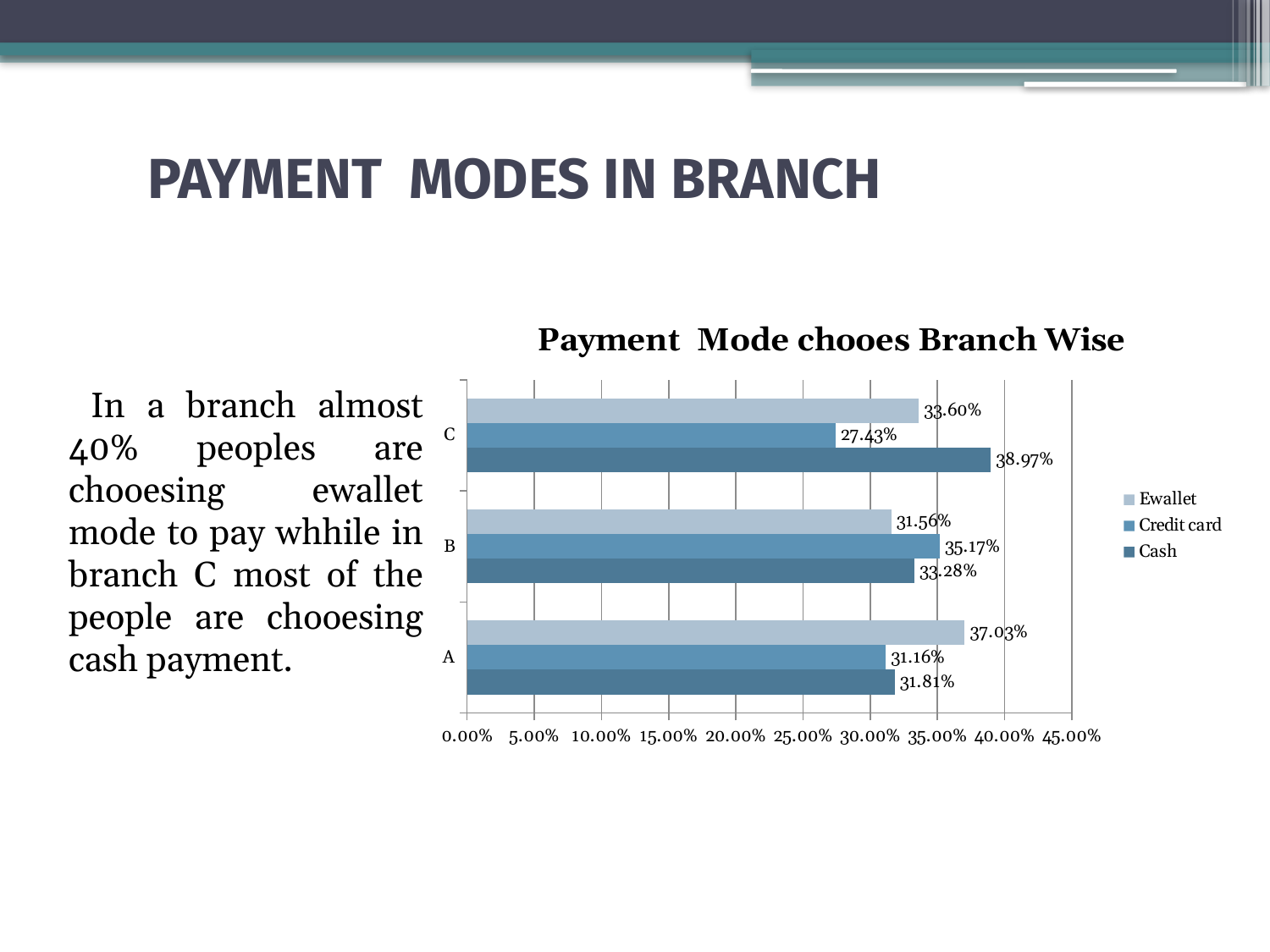

# PAYMENT  MODES IN BRANCH

### Chart: Payment  Mode chooes Branch Wise

| Category | Cash | Credit card | Ewallet |
|---|---|---|---|
| A | 0.31808976598626854 | 0.31162556537408725 | 0.37028466863964465 |
| B | 0.3327705855924979 | 0.35165419162860767 | 0.3155752227788947 |
| C | 0.3896749710099939 | 0.2742861516608228 | 0.3360388773291837 |
 In a branch almost 40% peoples are chooesing  ewallet mode to pay whhile in branch C most of the people are chooesing cash payment.